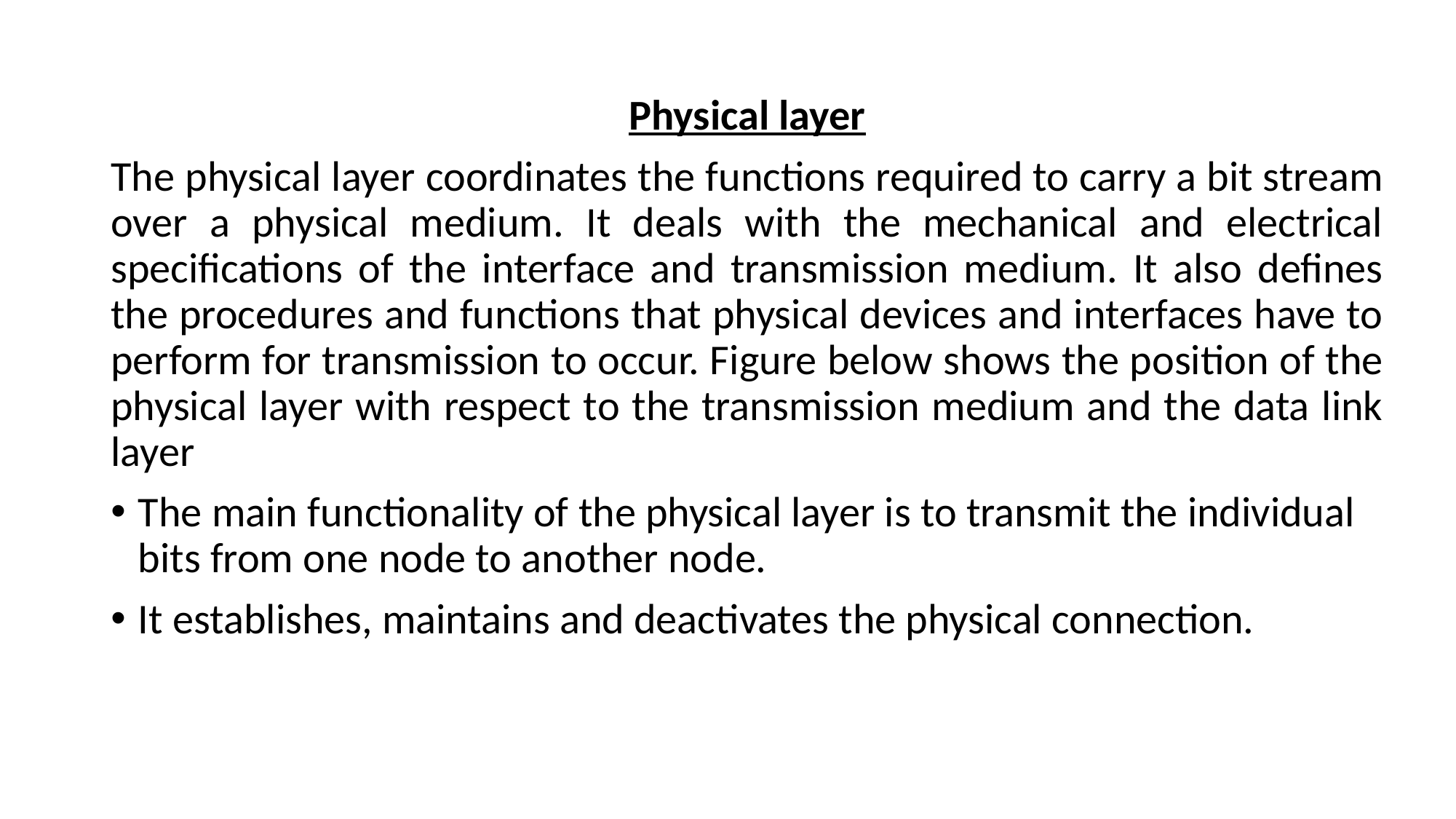

Physical layer
The physical layer coordinates the functions required to carry a bit stream over a physical medium. It deals with the mechanical and electrical specifications of the interface and transmission medium. It also defines the procedures and functions that physical devices and interfaces have to perform for transmission to occur. Figure below shows the position of the physical layer with respect to the transmission medium and the data link layer
The main functionality of the physical layer is to transmit the individual bits from one node to another node.
It establishes, maintains and deactivates the physical connection.